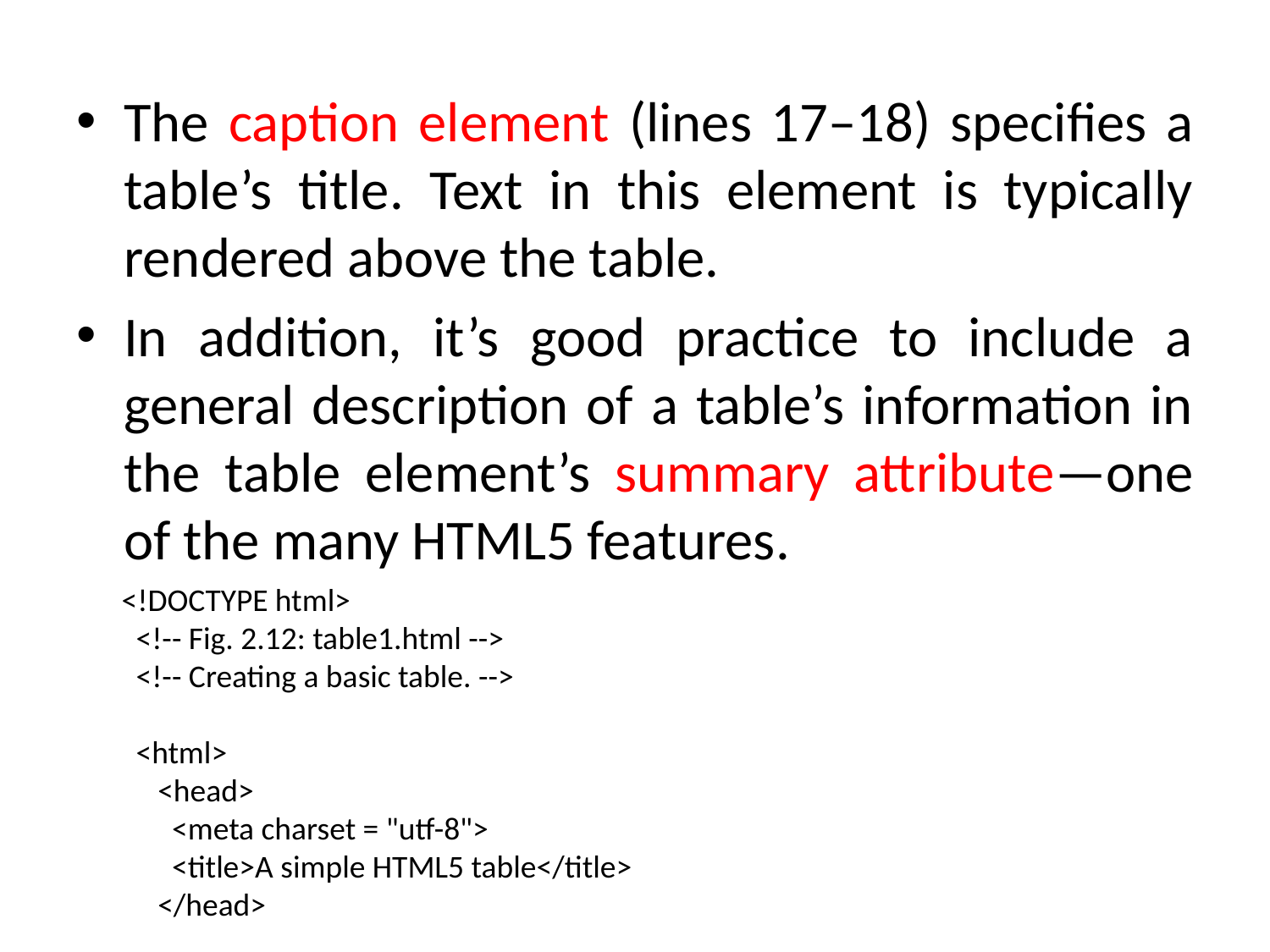

The caption element (lines 17–18) specifies a table’s title. Text in this element is typically rendered above the table.
In addition, it’s good practice to include a general description of a table’s information in the table element’s summary attribute—one of the many HTML5 features.
<!DOCTYPE html>
  <!-- Fig. 2.12: table1.html -->
  <!-- Creating a basic table. -->

  <html>
     <head>
       <meta charset = "utf-8">
       <title>A simple HTML5 table</title>
     </head>